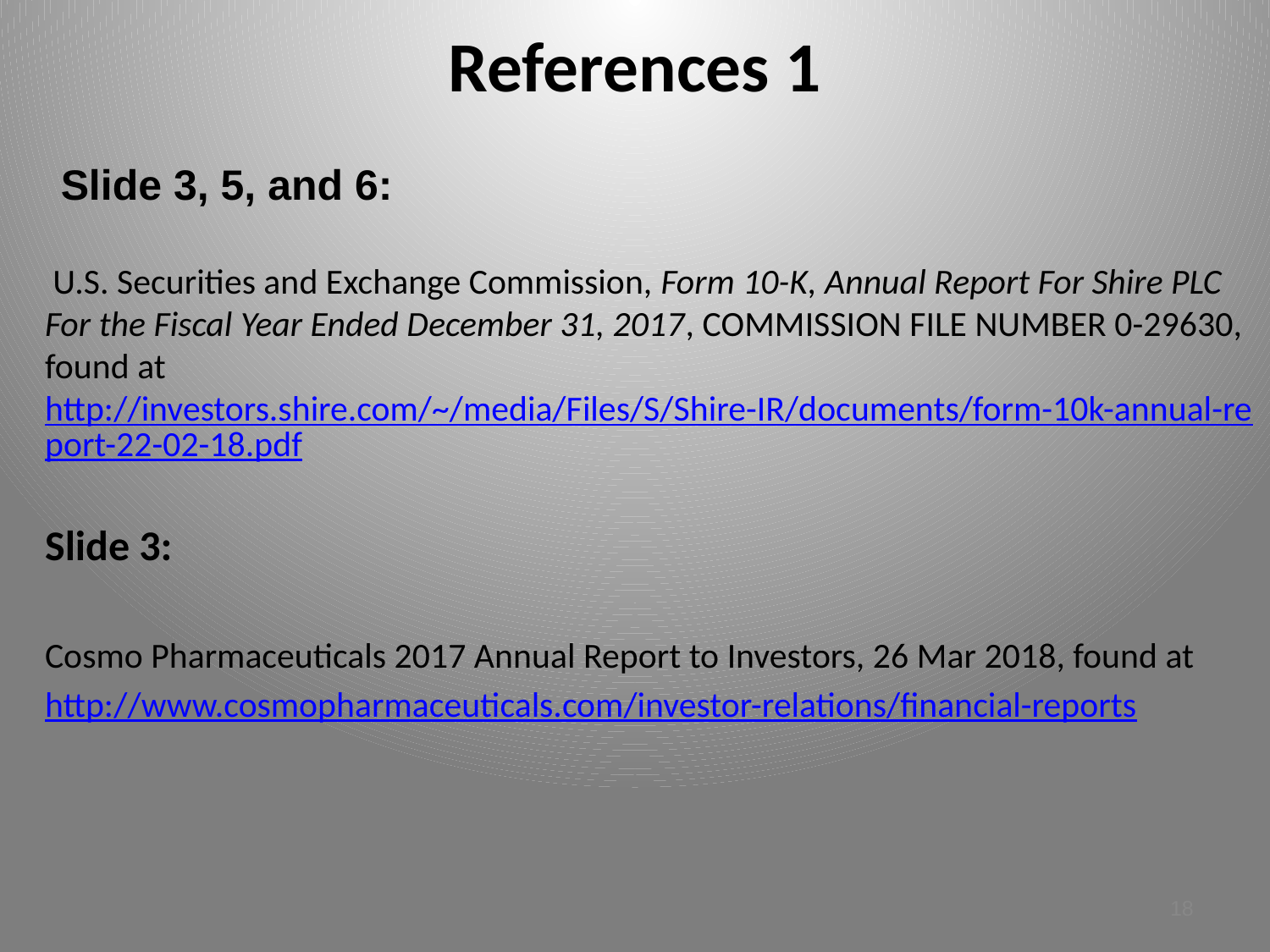

# References 1
Slide 3, 5, and 6:

 U.S. Securities and Exchange Commission, Form 10-K, Annual Report For Shire PLC For the Fiscal Year Ended December 31, 2017, Commission File Number 0-29630, found at  http://investors.shire.com/~/media/Files/S/Shire-IR/documents/form-10k-annual-report-22-02-18.pdf

Slide 3:

Cosmo Pharmaceuticals 2017 Annual Report to Investors, 26 Mar 2018, found at
http://www.cosmopharmaceuticals.com/investor-relations/financial-reports

18